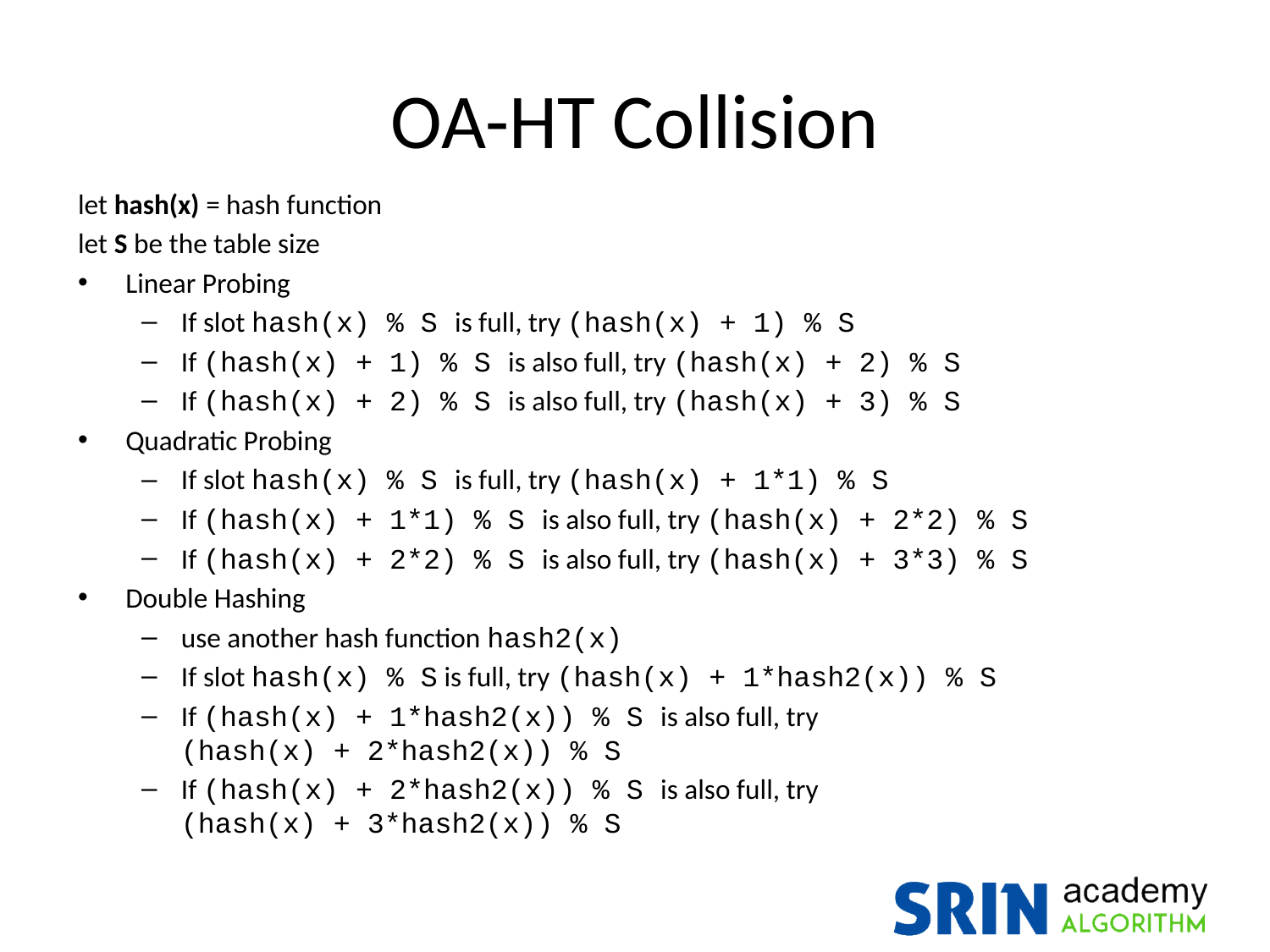

# OA-HT Collision
let hash(x) = hash function
let S be the table size
Linear Probing
If slot hash(x) % S is full, try (hash(x) + 1) % S
If (hash(x) + 1) % S is also full, try (hash(x) + 2) % S
If (hash(x) + 2) % S is also full, try (hash(x) + 3) % S
Quadratic Probing
If slot hash(x) % S is full, try (hash(x) + 1*1) % S
If (hash(x) + 1*1) % S is also full, try (hash(x) + 2*2) % S
If (hash(x) + 2*2) % S is also full, try (hash(x) + 3*3) % S
Double Hashing
use another hash function hash2(x)
If slot hash(x) % S is full, try (hash(x) + 1*hash2(x)) % S
If (hash(x) + 1*hash2(x)) % S is also full, try
(hash(x) + 2*hash2(x)) % S
If (hash(x) + 2*hash2(x)) % S is also full, try
(hash(x) + 3*hash2(x)) % S